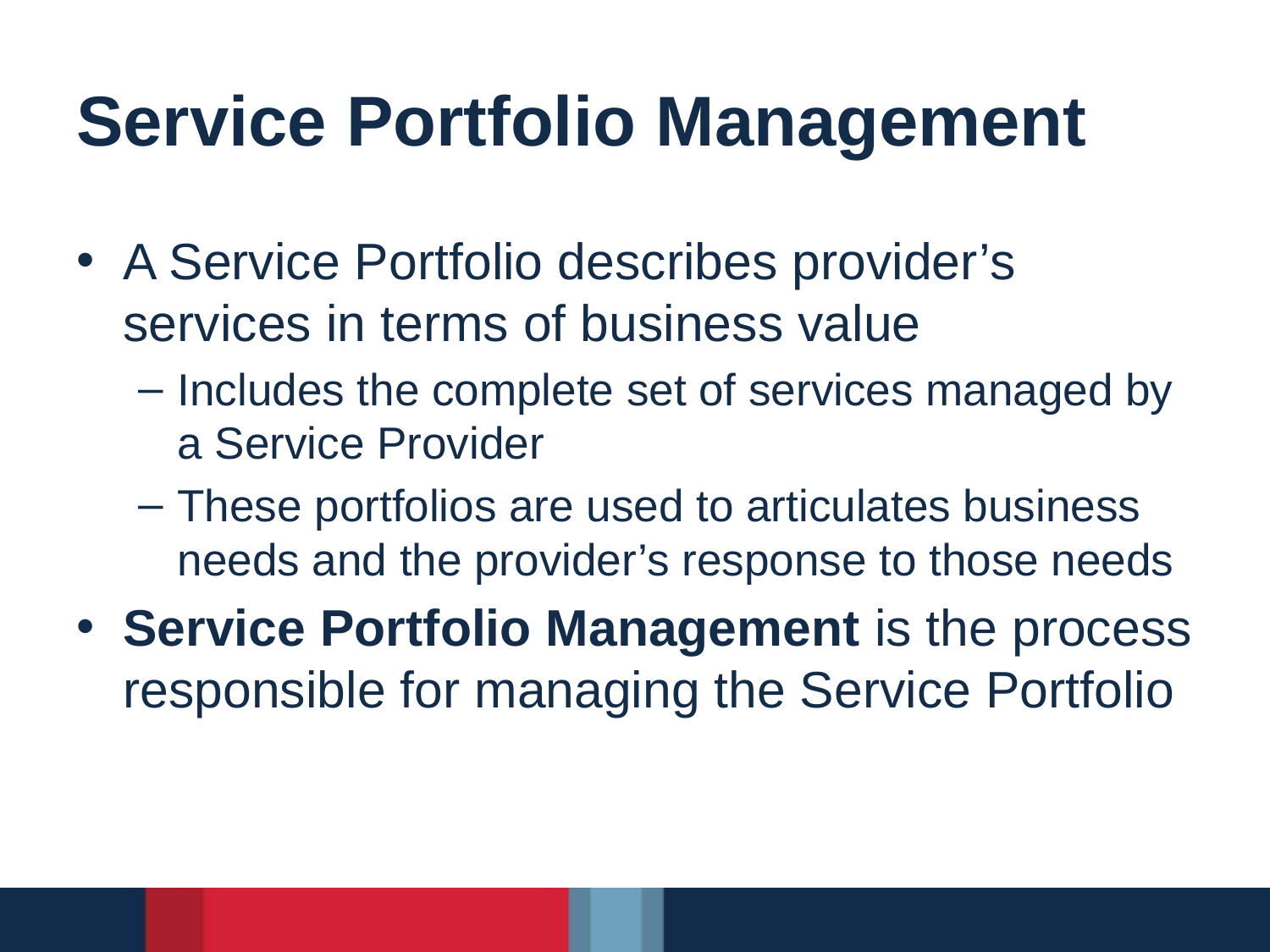

# Service Portfolio Management
A Service Portfolio describes provider’s services in terms of business value
Includes the complete set of services managed by a Service Provider
These portfolios are used to articulates business needs and the provider’s response to those needs
Service Portfolio Management is the process responsible for managing the Service Portfolio